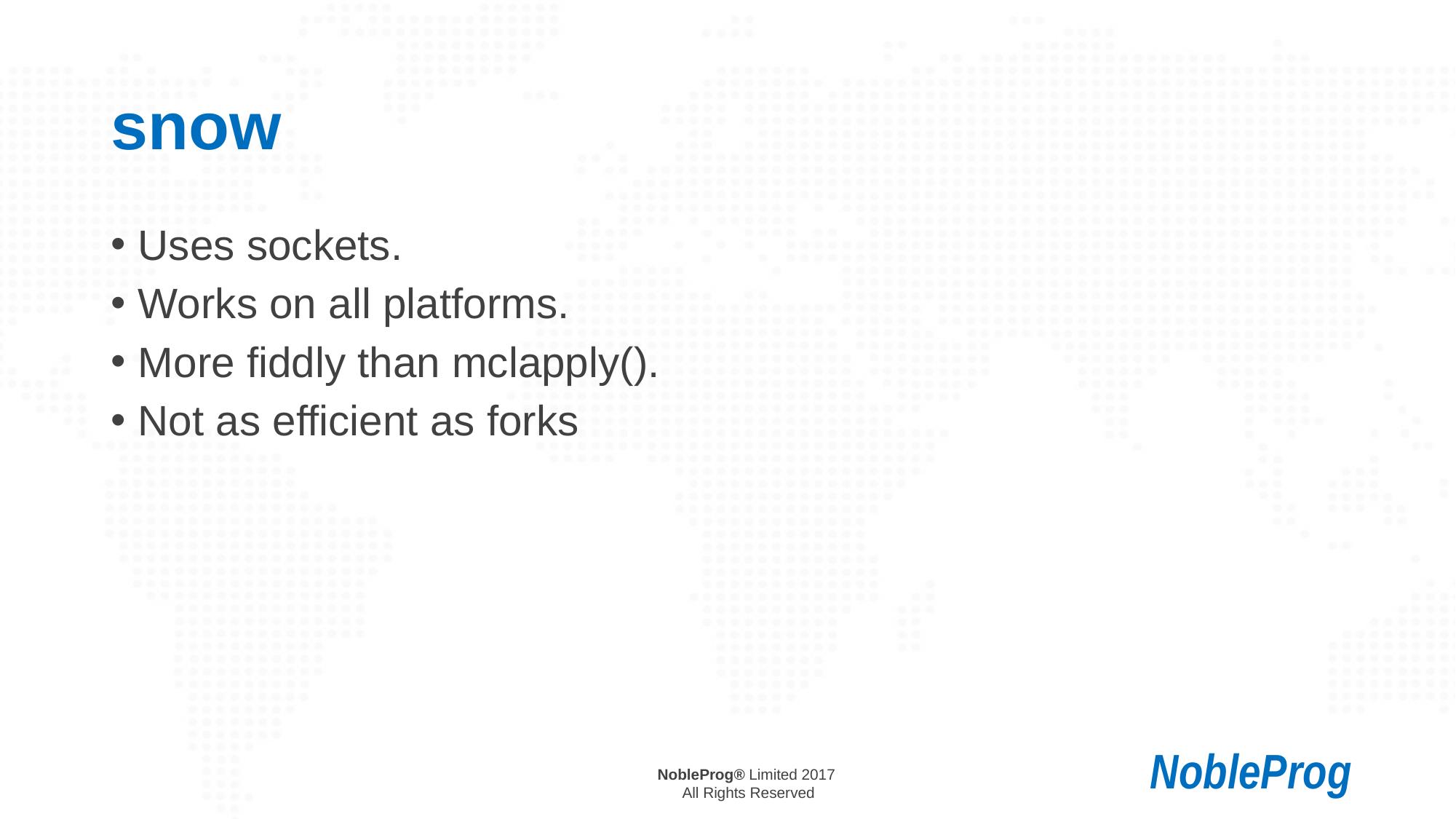

# snow
Uses sockets.
Works on all platforms.
More fiddly than mclapply().
Not as efficient as forks